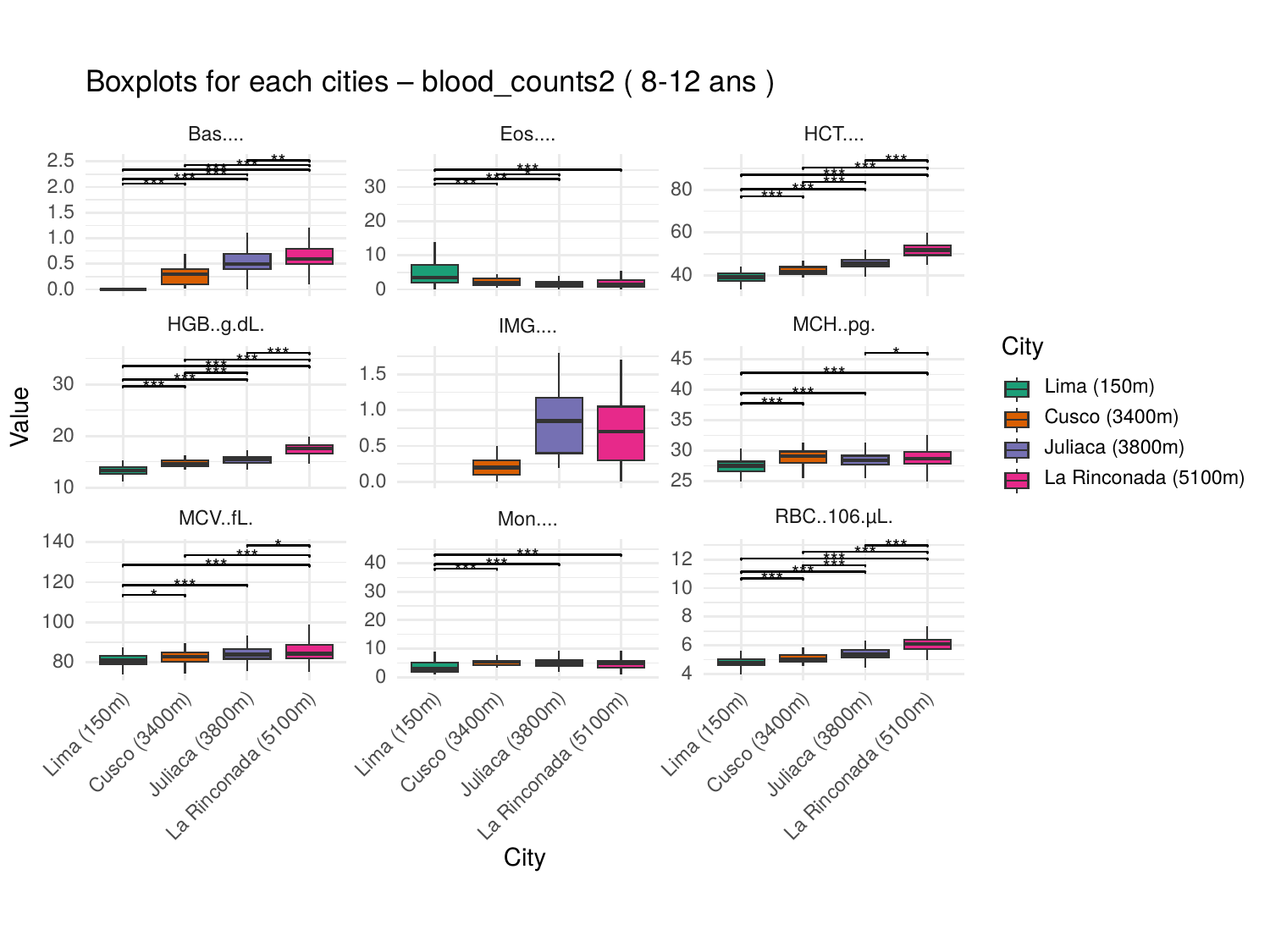

Boxplots for each cities – blood_counts2 ( 8-12 ans )
HCT....
Bas....
Eos....

2.5
**
***

***

***

***
***

***
*

***

***
***

2.0
30
***

80
***
***

***

***

1.5

20

60

1.0

10

0.5

40

0.0
0

HGB..g.dL.
MCH..pg.
IMG....
City

45
***
*

***

***

1.5
***

***

30
Lima (150m)
***

40

***

***

***

1.0

Value
Cusco (3400m)

35

20

0.5
Juliaca (3800m)

30

La Rinconada (5100m)

25

0.0
10

RBC..106.µL.
MCV..fL.
Mon....
140

*
***

***

12
***

***

40
***

***

***

***

***

***

120

***

10

30
***

*

8
20
100

6

10

80

4

0

Lima (150m)
Lima (150m)
Lima (150m)
Cusco (3400m)
Cusco (3400m)
Cusco (3400m)
Juliaca (3800m)
Juliaca (3800m)
Juliaca (3800m)
La Rinconada (5100m)
La Rinconada (5100m)
La Rinconada (5100m)
City